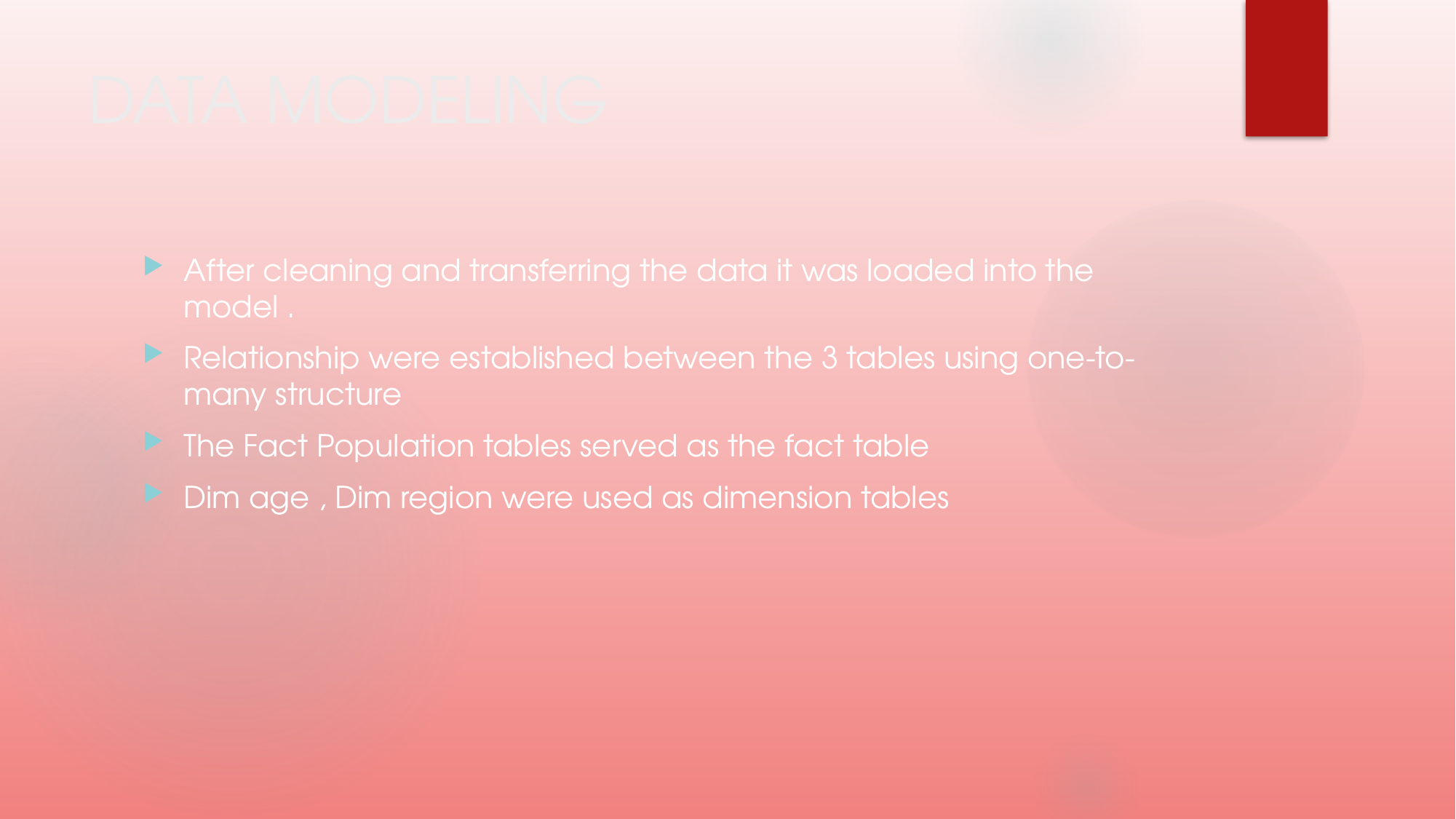

# DATA MODELING
After cleaning and transferring the data it was loaded into the model .
Relationship were established between the 3 tables using one-to-many structure
The Fact Population tables served as the fact table
Dim age , Dim region were used as dimension tables